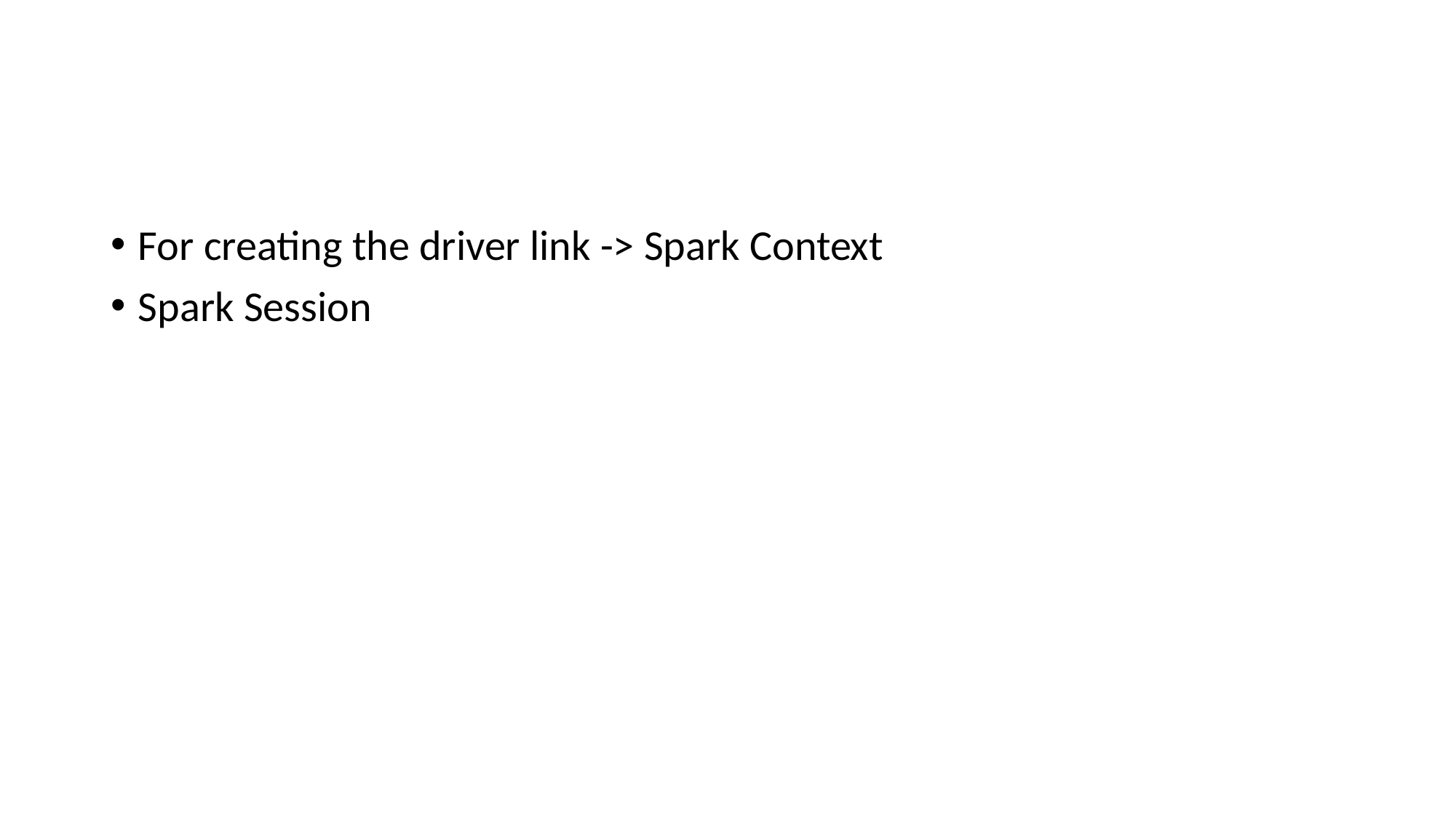

#
For creating the driver link -> Spark Context
Spark Session